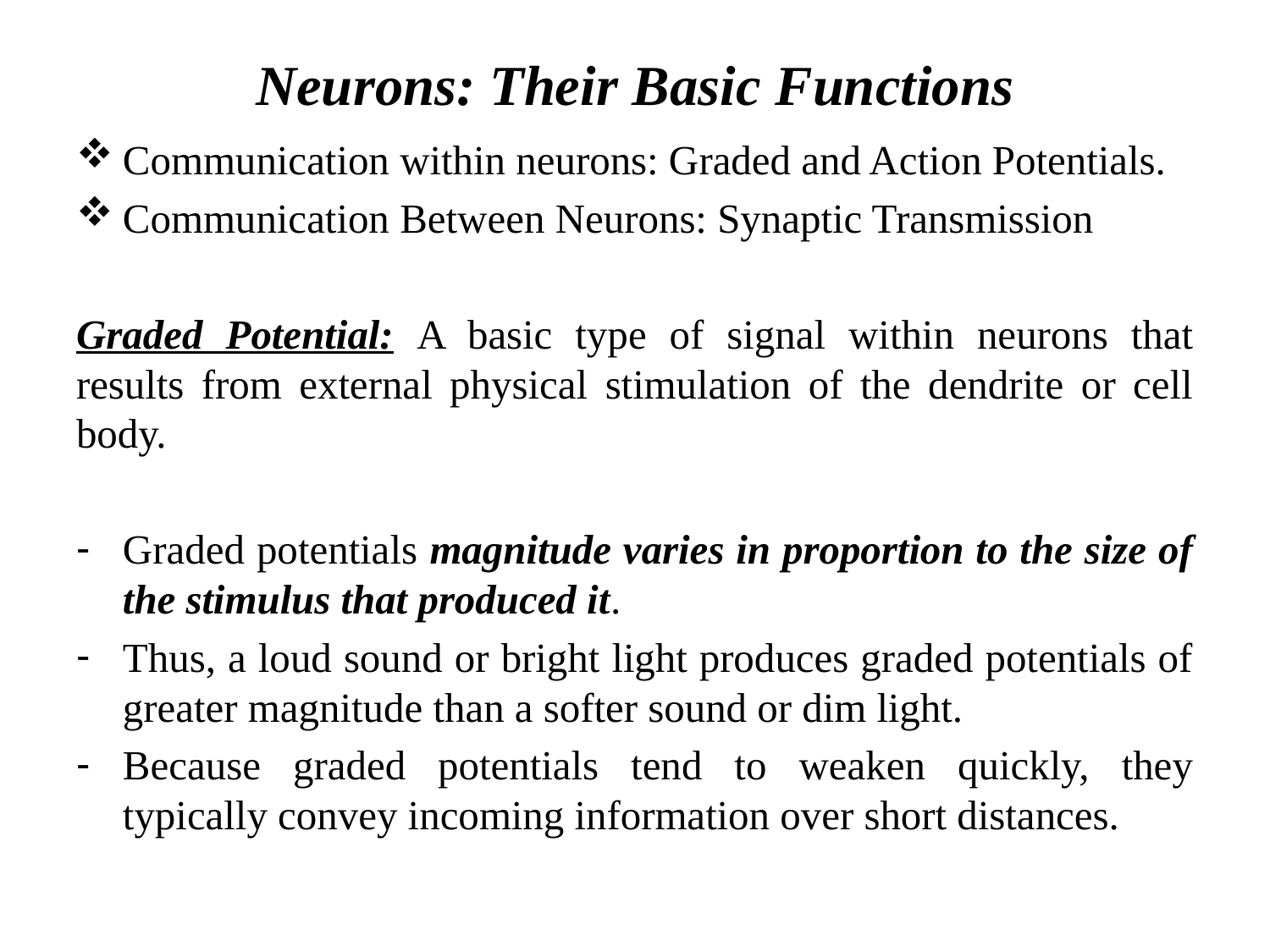

# Neurons: Their Basic Functions
Communication within neurons: Graded and Action Potentials.
Communication Between Neurons: Synaptic Transmission

Graded Potential: A basic type of signal within neurons that results from external physical stimulation of the dendrite or cell body.

Graded potentials magnitude varies in proportion to the size of the stimulus that produced it.
Thus, a loud sound or bright light produces graded potentials of greater magnitude than a softer sound or dim light.
Because graded potentials tend to weaken quickly, they typically convey incoming information over short distances.